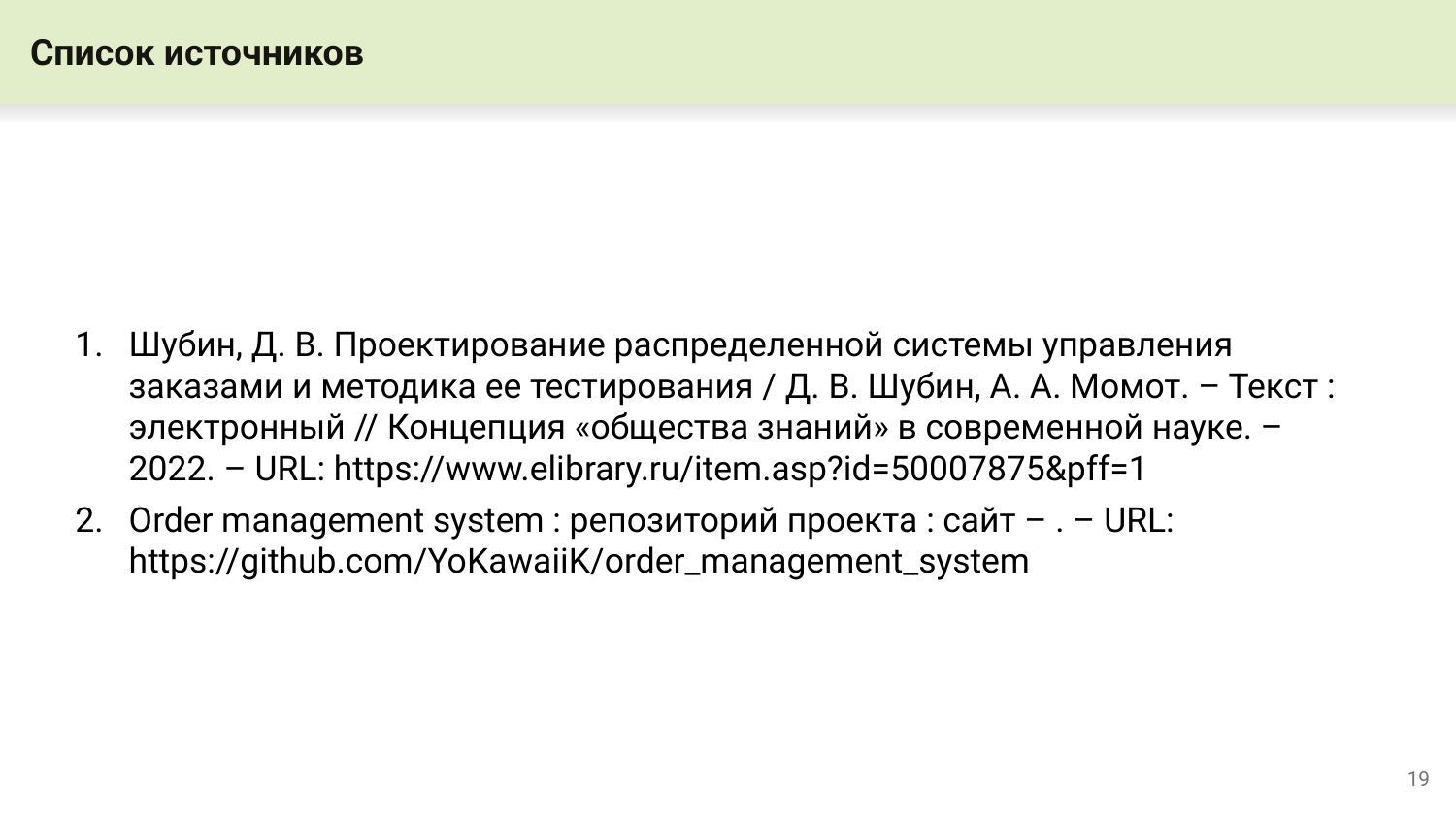

# Список источников
Шубин, Д. В. Проектирование распределенной системы управления заказами и методика ее тестирования / Д. В. Шубин, А. А. Момот. – Текст : электронный // Концепция «общества знаний» в современной науке. – 2022. – URL: https://www.elibrary.ru/item.asp?id=50007875&pff=1
Order management system : репозиторий проекта : сайт – . – URL: https://github.com/YoKawaiiK/order_management_system
19